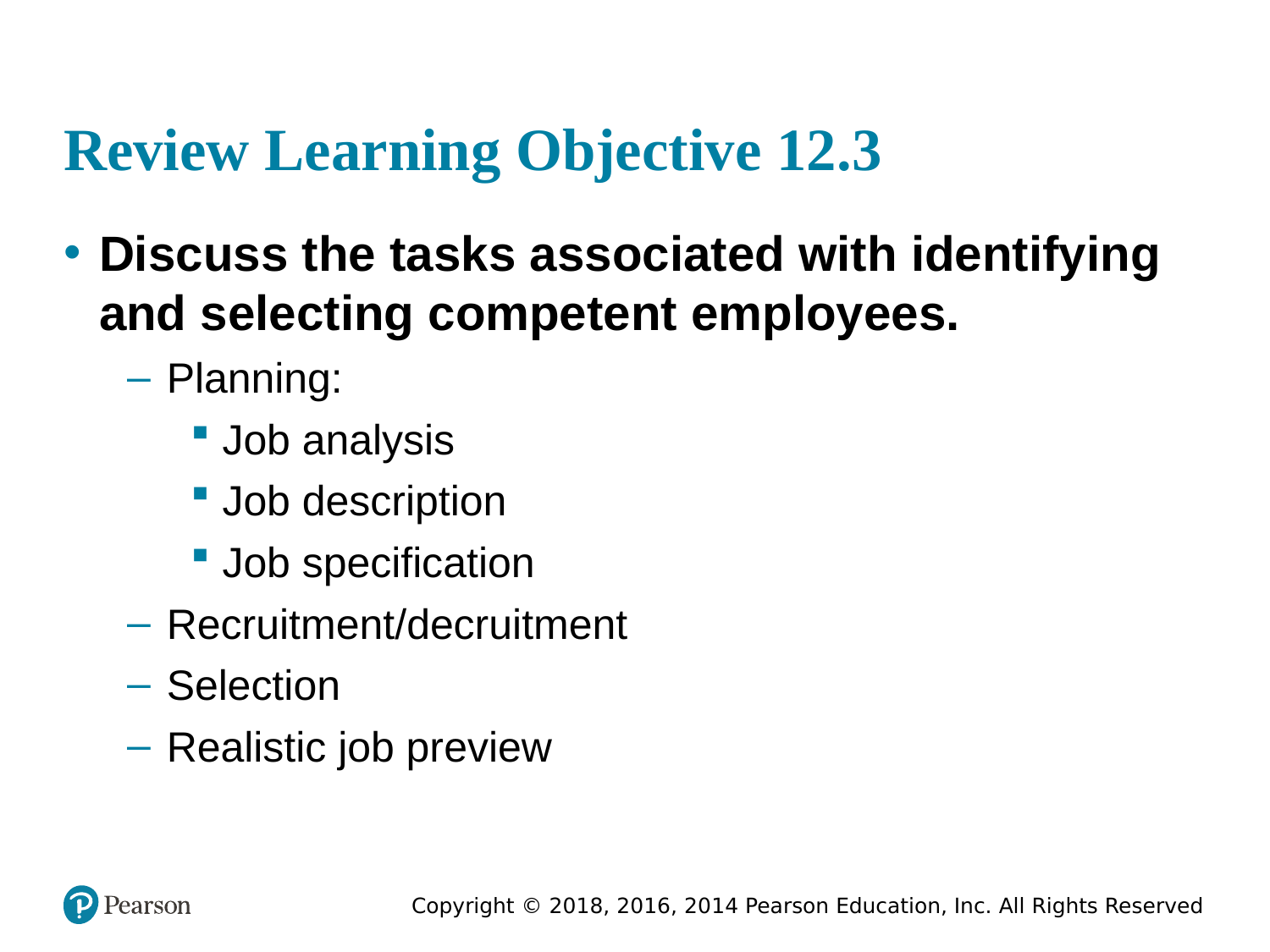

# Review Learning Objective 12.3
Discuss the tasks associated with identifying and selecting competent employees.
Planning:
Job analysis
Job description
Job specification
Recruitment/decruitment
Selection
Realistic job preview